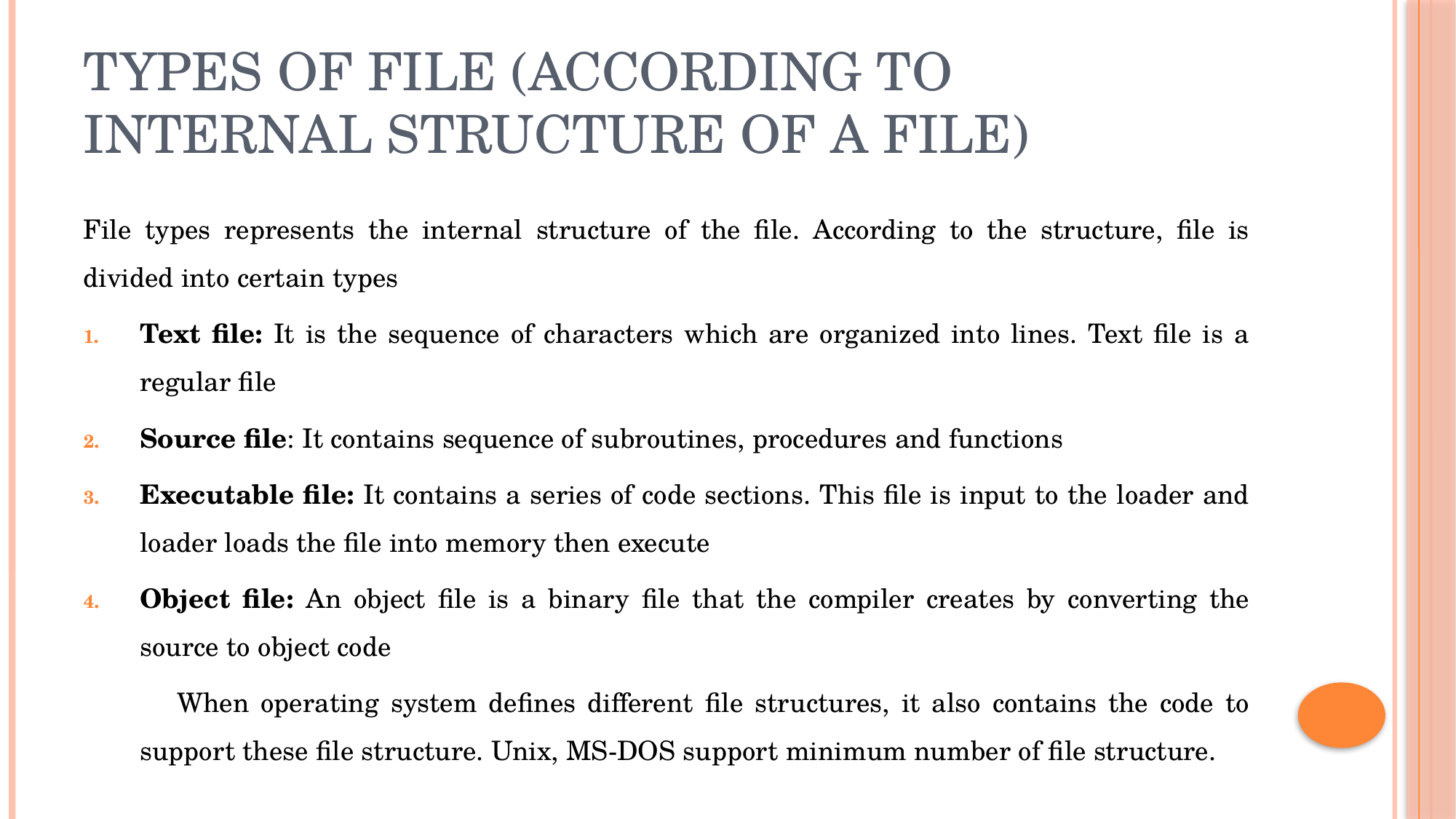

# Types of file (According to internal structure of a file)
File types represents the internal structure of the file. According to the structure, file is divided into certain types
Text file: It is the sequence of characters which are organized into lines. Text file is a regular file
Source file: It contains sequence of subroutines, procedures and functions
Executable file: It contains a series of code sections. This file is input to the loader and loader loads the file into memory then execute
Object file: An object file is a binary file that the compiler creates by converting the source to object code
        When operating system defines different file structures, it also contains the code to support these file structure. Unix, MS-DOS support minimum number of file structure.